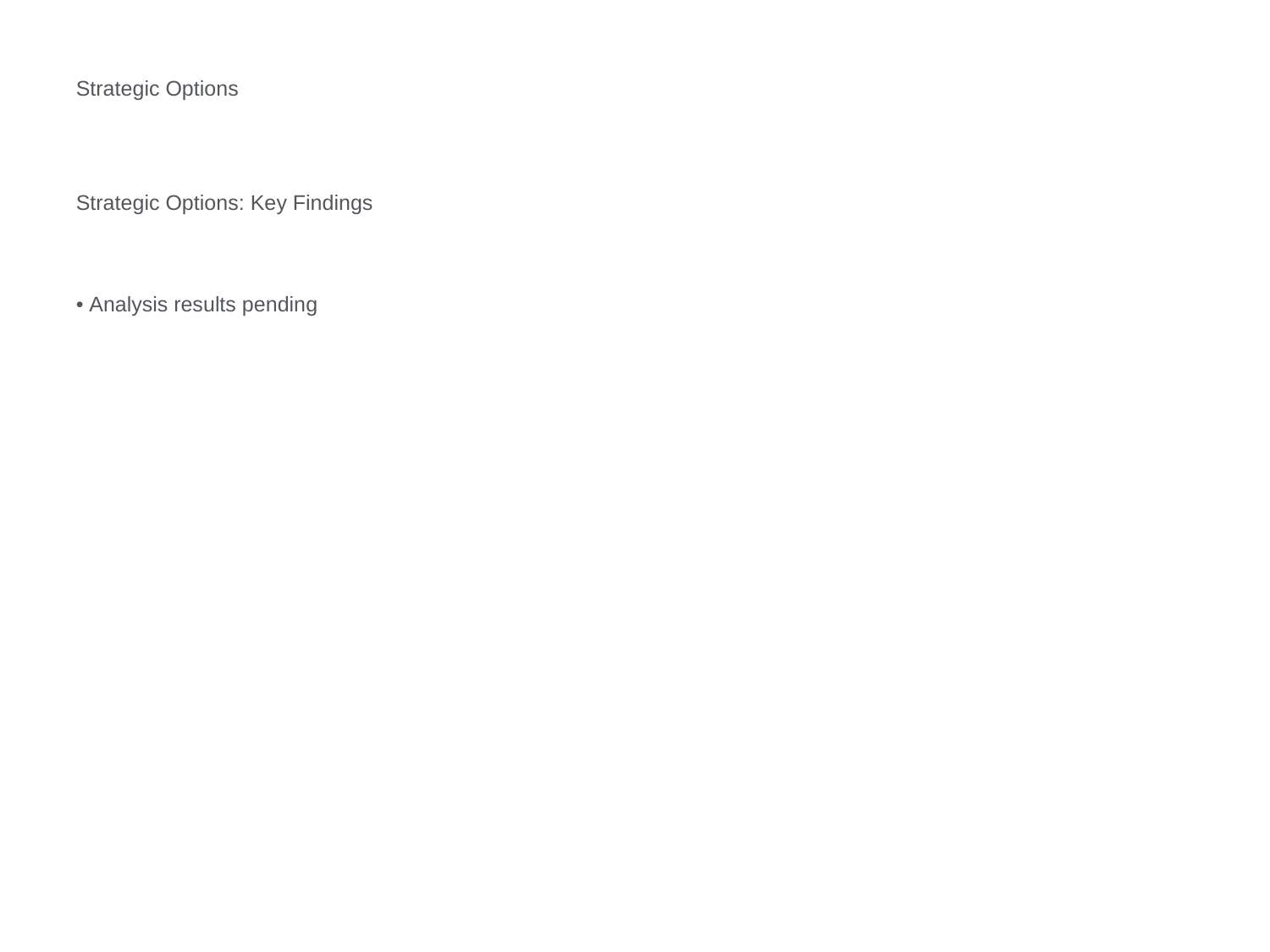

Strategic Options
Strategic Options: Key Findings
• Analysis results pending
3